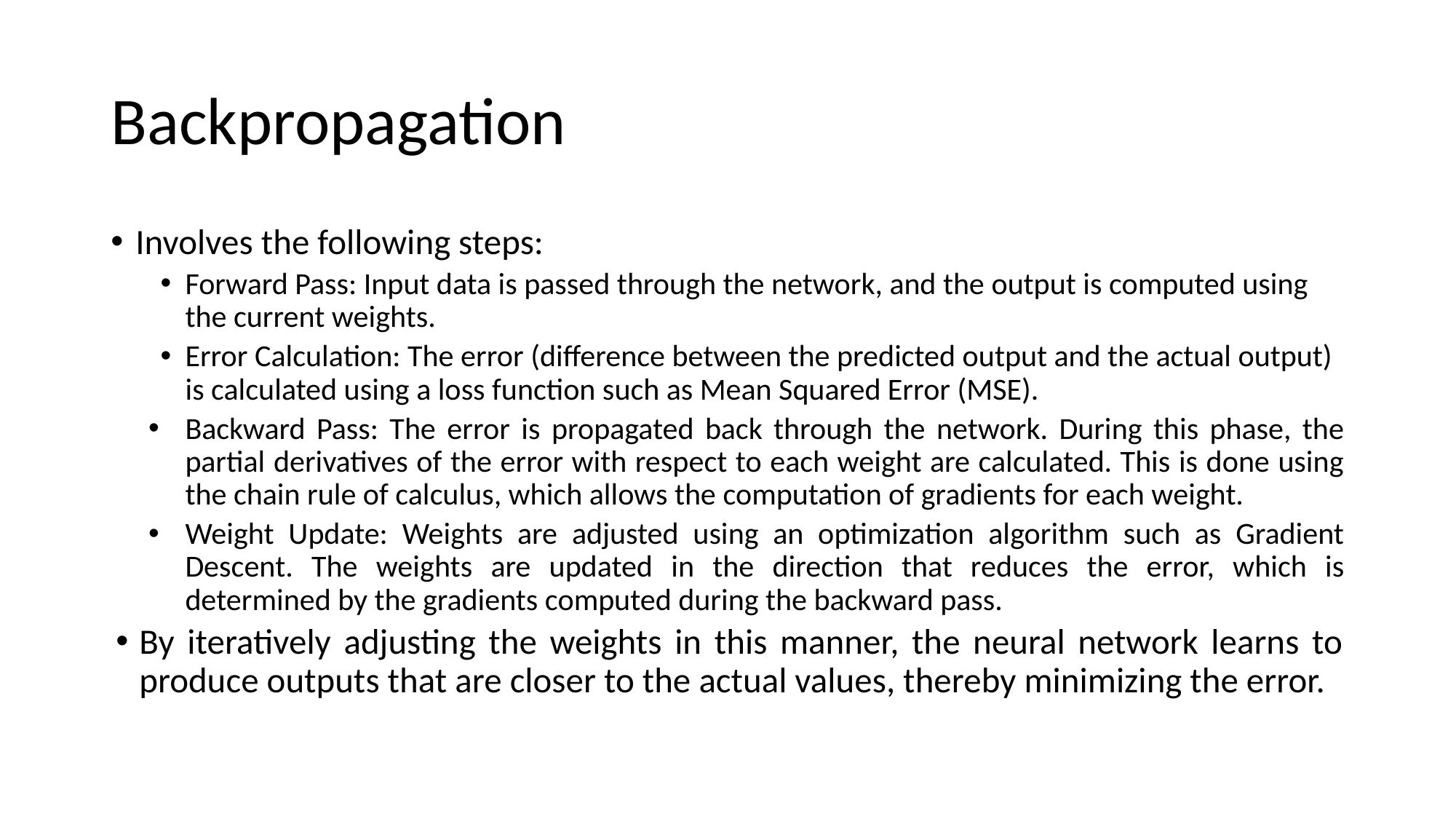

# Backpropagation
Involves the following steps:
Forward Pass: Input data is passed through the network, and the output is computed using the current weights.
Error Calculation: The error (difference between the predicted output and the actual output) is calculated using a loss function such as Mean Squared Error (MSE).
Backward Pass: The error is propagated back through the network. During this phase, the partial derivatives of the error with respect to each weight are calculated. This is done using the chain rule of calculus, which allows the computation of gradients for each weight.
Weight Update: Weights are adjusted using an optimization algorithm such as Gradient Descent. The weights are updated in the direction that reduces the error, which is determined by the gradients computed during the backward pass.
By iteratively adjusting the weights in this manner, the neural network learns to produce outputs that are closer to the actual values, thereby minimizing the error.